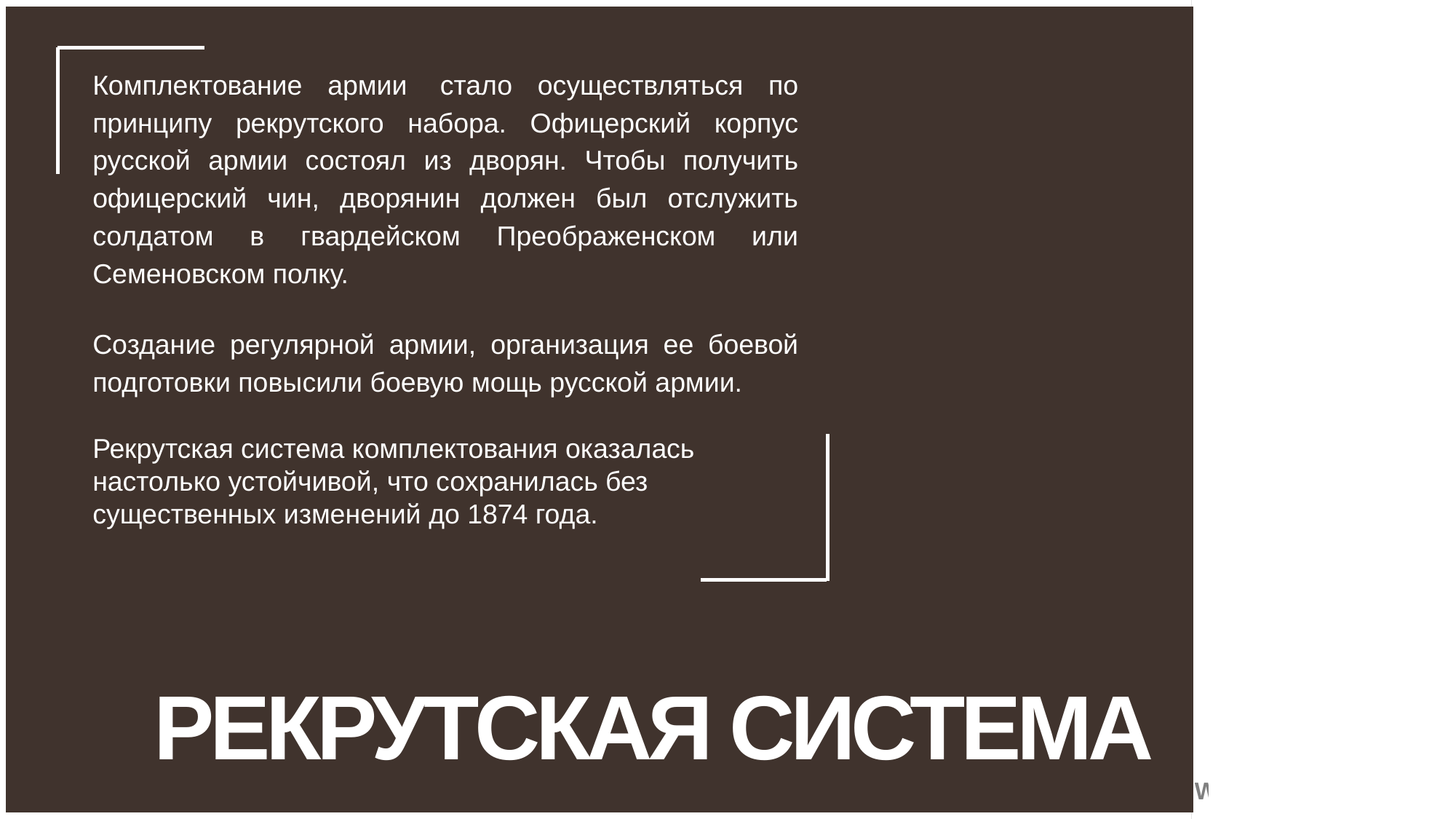

Комплектование армии  стало осуществляться по принципу рекрутского набора. Офицерский корпус русской армии состоял из дворян. Чтобы получить офицерский чин, дворянин должен был отслужить солдатом в гвардейском Преображенском или Семеновском полку.

Создание регулярной армии, организация ее боевой подготовки повысили боевую мощь русской армии.

Рекрутская система комплектования оказалась настолько устойчивой, что сохранилась без существенных изменений до 1874 года.
# Рекрутская система

8